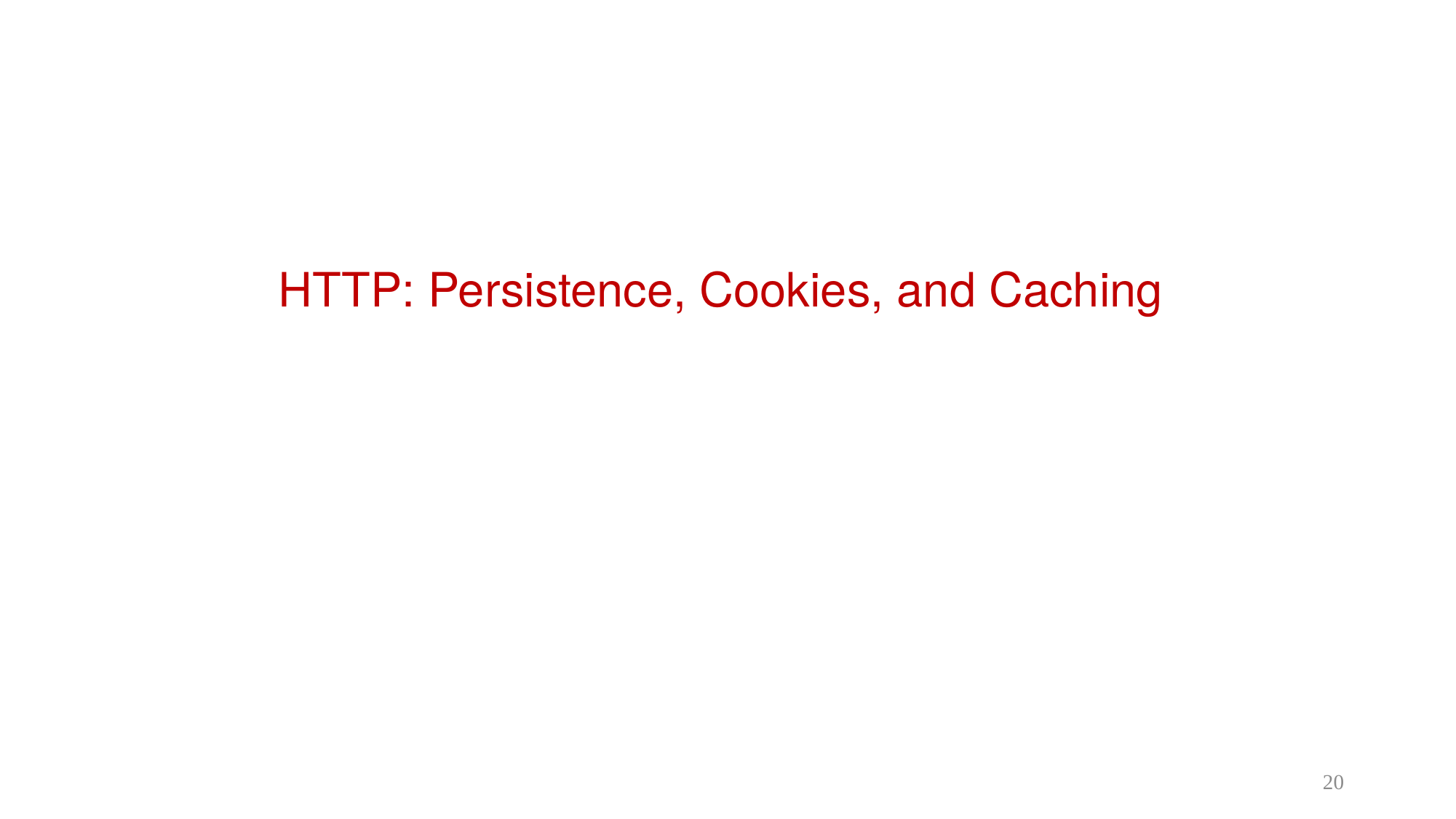

# HTTP: Persistence, Cookies, and Caching
20